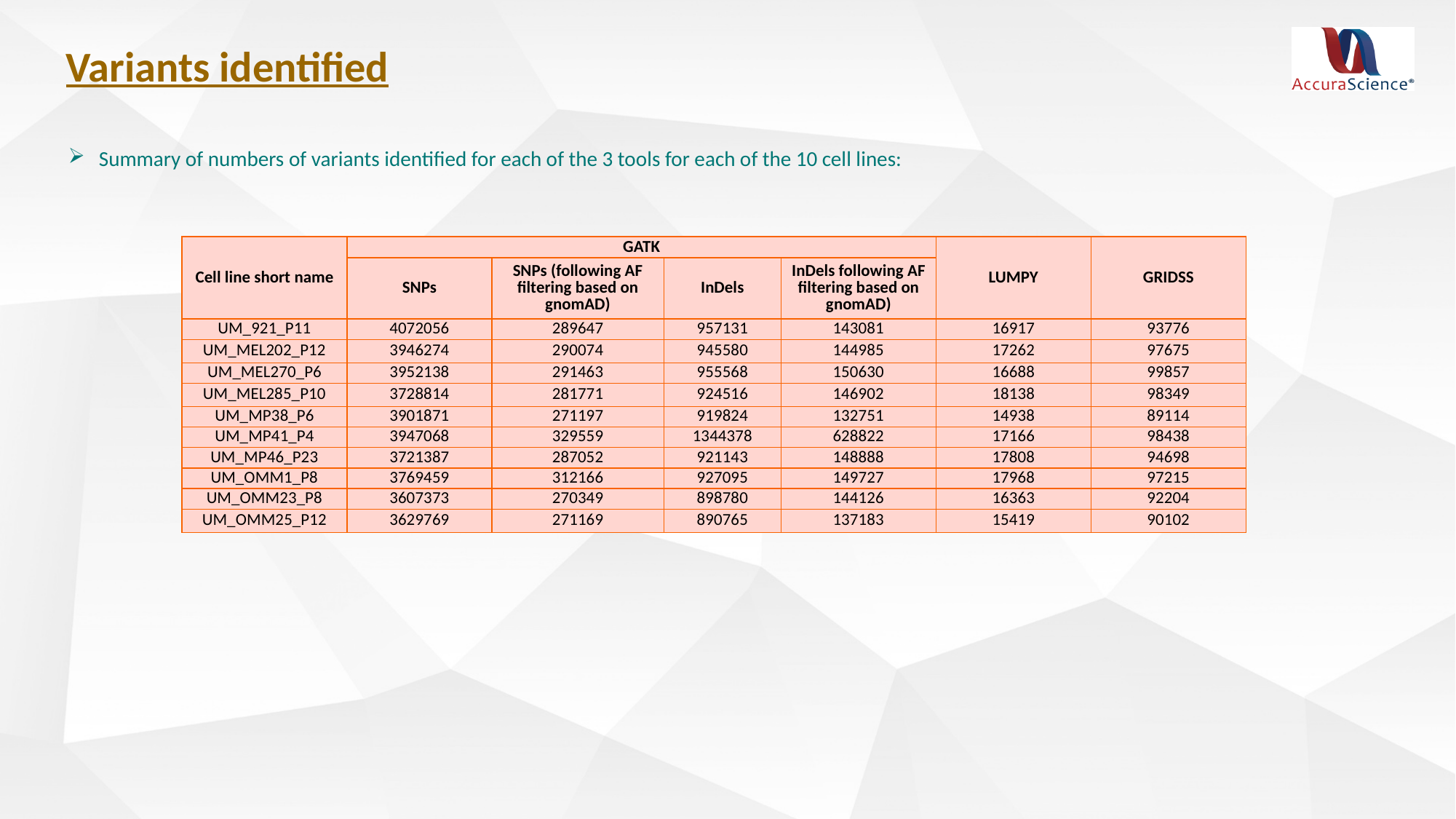

Variants identified
 Summary of numbers of variants identified for each of the 3 tools for each of the 10 cell lines:

| Cell line short name | GATK |  |  |  | LUMPY | GRIDSS |
| --- | --- | --- | --- | --- | --- | --- |
|  | SNPs | SNPs (following AF filtering based on gnomAD) | InDels | InDels following AF filtering based on gnomAD) |  |  |
| UM\_921\_P11 | 4072056 | 289647 | 957131 | 143081 | 16917 | 93776 |
| UM\_MEL202\_P12 | 3946274 | 290074 | 945580 | 144985 | 17262 | 97675 |
| UM\_MEL270\_P6 | 3952138 | 291463 | 955568 | 150630 | 16688 | 99857 |
| UM\_MEL285\_P10 | 3728814 | 281771 | 924516 | 146902 | 18138 | 98349 |
| UM\_MP38\_P6 | 3901871 | 271197 | 919824 | 132751 | 14938 | 89114 |
| UM\_MP41\_P4 | 3947068 | 329559 | 1344378 | 628822 | 17166 | 98438 |
| UM\_MP46\_P23 | 3721387 | 287052 | 921143 | 148888 | 17808 | 94698 |
| UM\_OMM1\_P8 | 3769459 | 312166 | 927095 | 149727 | 17968 | 97215 |
| UM\_OMM23\_P8 | 3607373 | 270349 | 898780 | 144126 | 16363 | 92204 |
| UM\_OMM25\_P12 | 3629769 | 271169 | 890765 | 137183 | 15419 | 90102 |